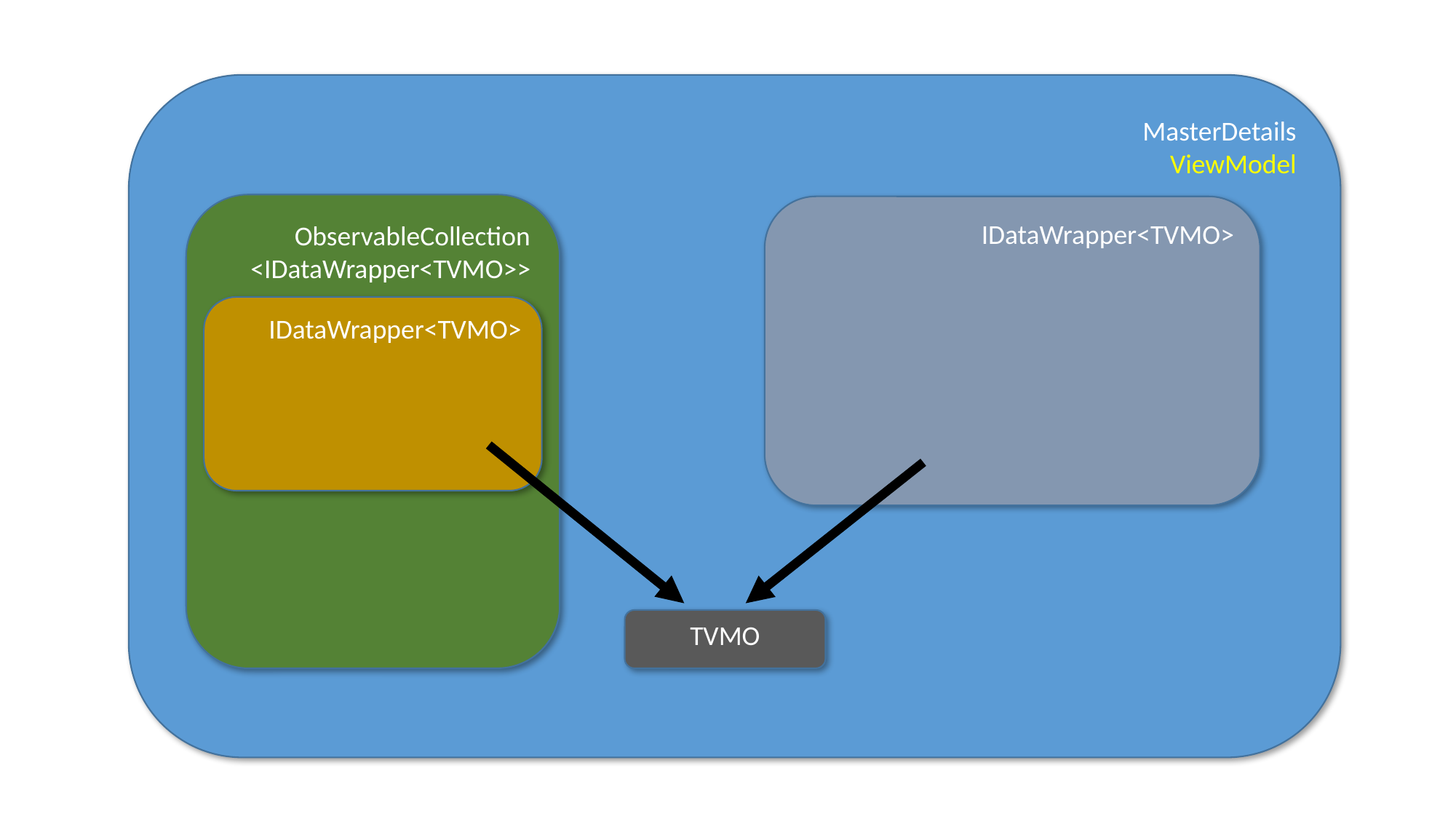

MasterDetails
ViewModel
ObservableCollection
<IDataWrapper<TVMO>>
IDataWrapper<TVMO>
IDataWrapper<TVMO>
TVMO